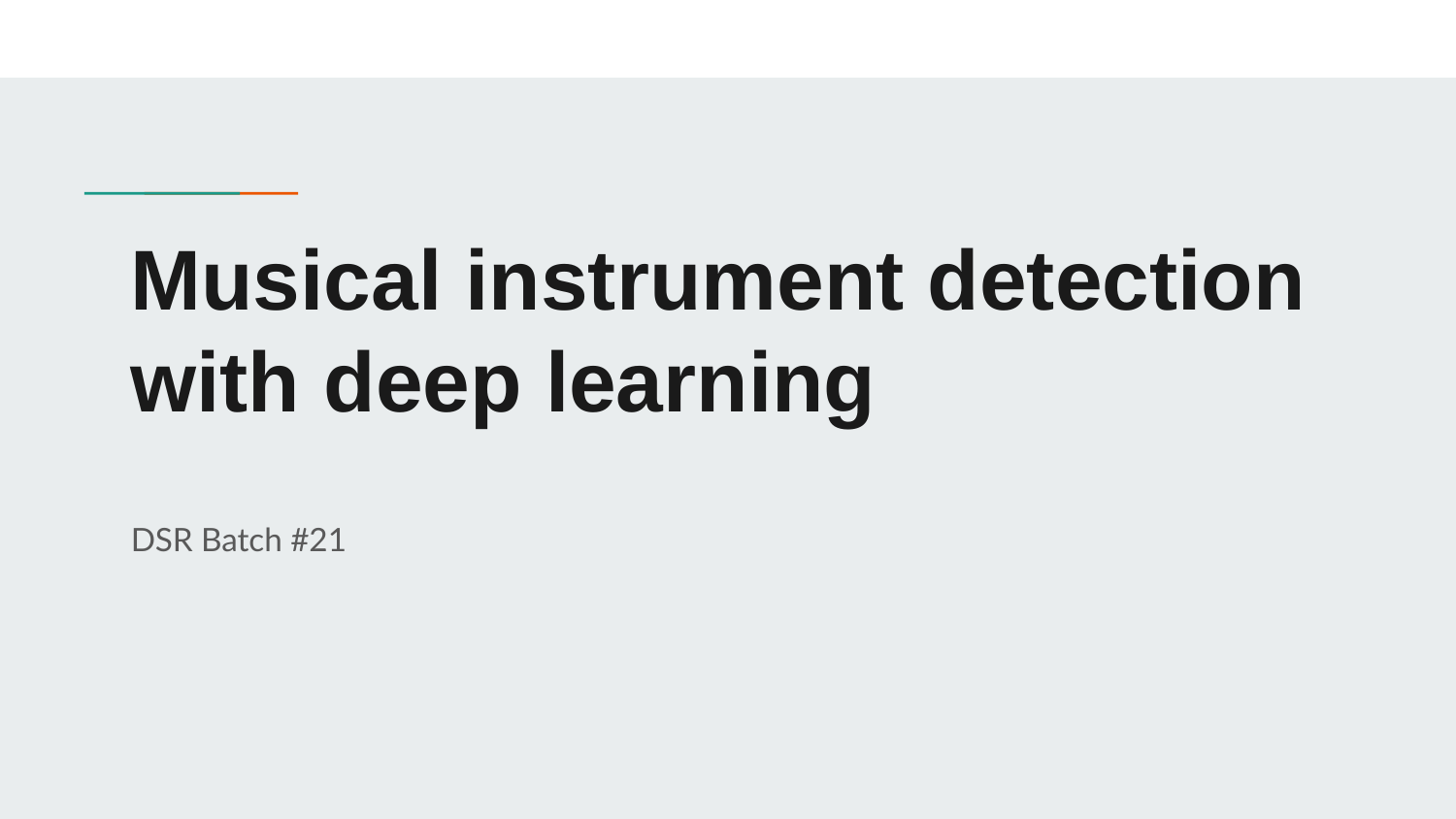

# Musical instrument detection with deep learning
DSR Batch #21